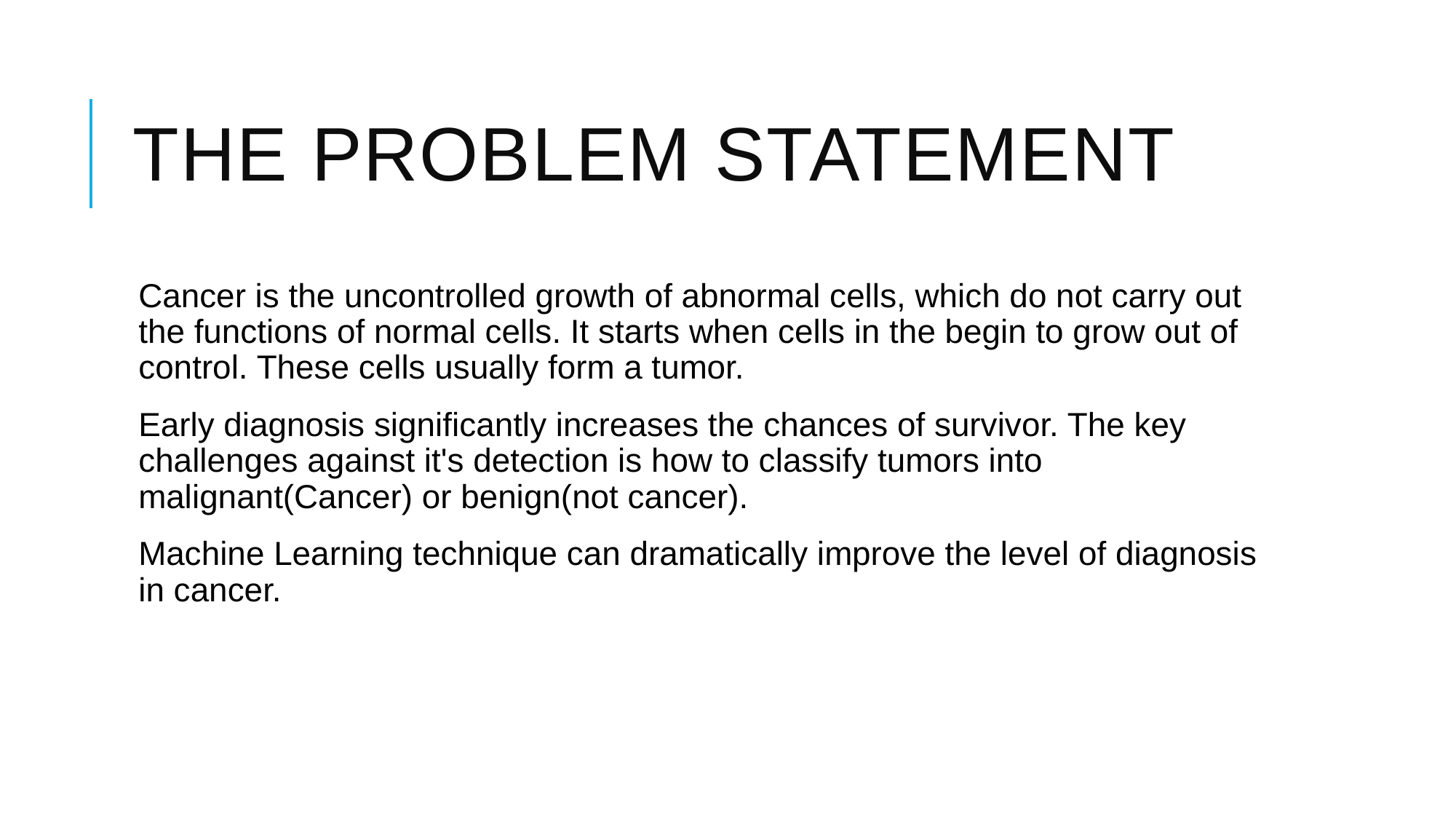

# The Problem Statement
Cancer is the uncontrolled growth of abnormal cells, which do not carry out the functions of normal cells. It starts when cells in the begin to grow out of control. These cells usually form a tumor.
Early diagnosis significantly increases the chances of survivor. The key challenges against it's detection is how to classify tumors into malignant(Cancer) or benign(not cancer).
Machine Learning technique can dramatically improve the level of diagnosis in cancer.